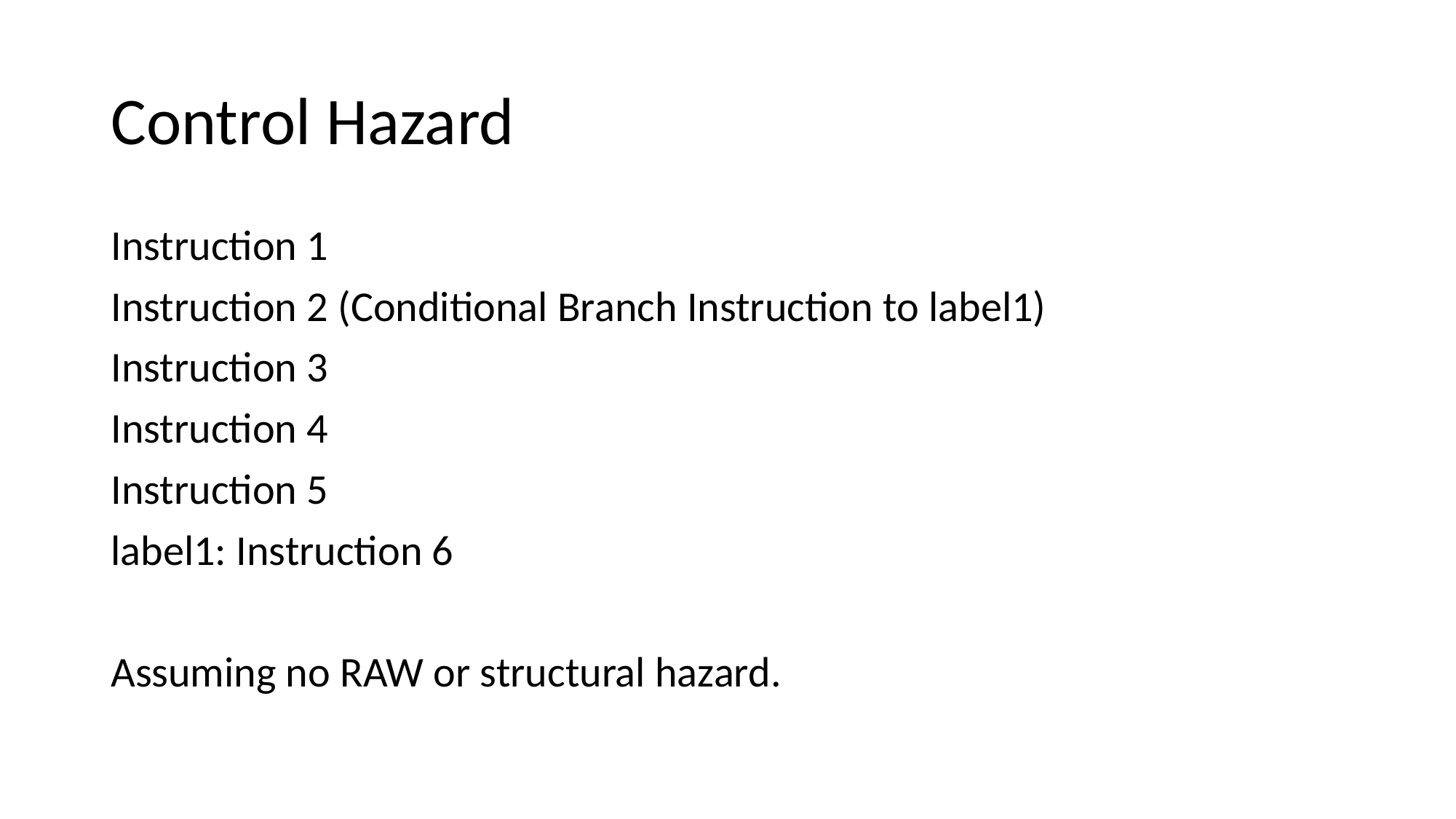

# Control Hazard
Instruction 1
Instruction 2 (Conditional Branch Instruction to label1)
Instruction 3
Instruction 4
Instruction 5
label1: Instruction 6

Assuming no RAW or structural hazard.